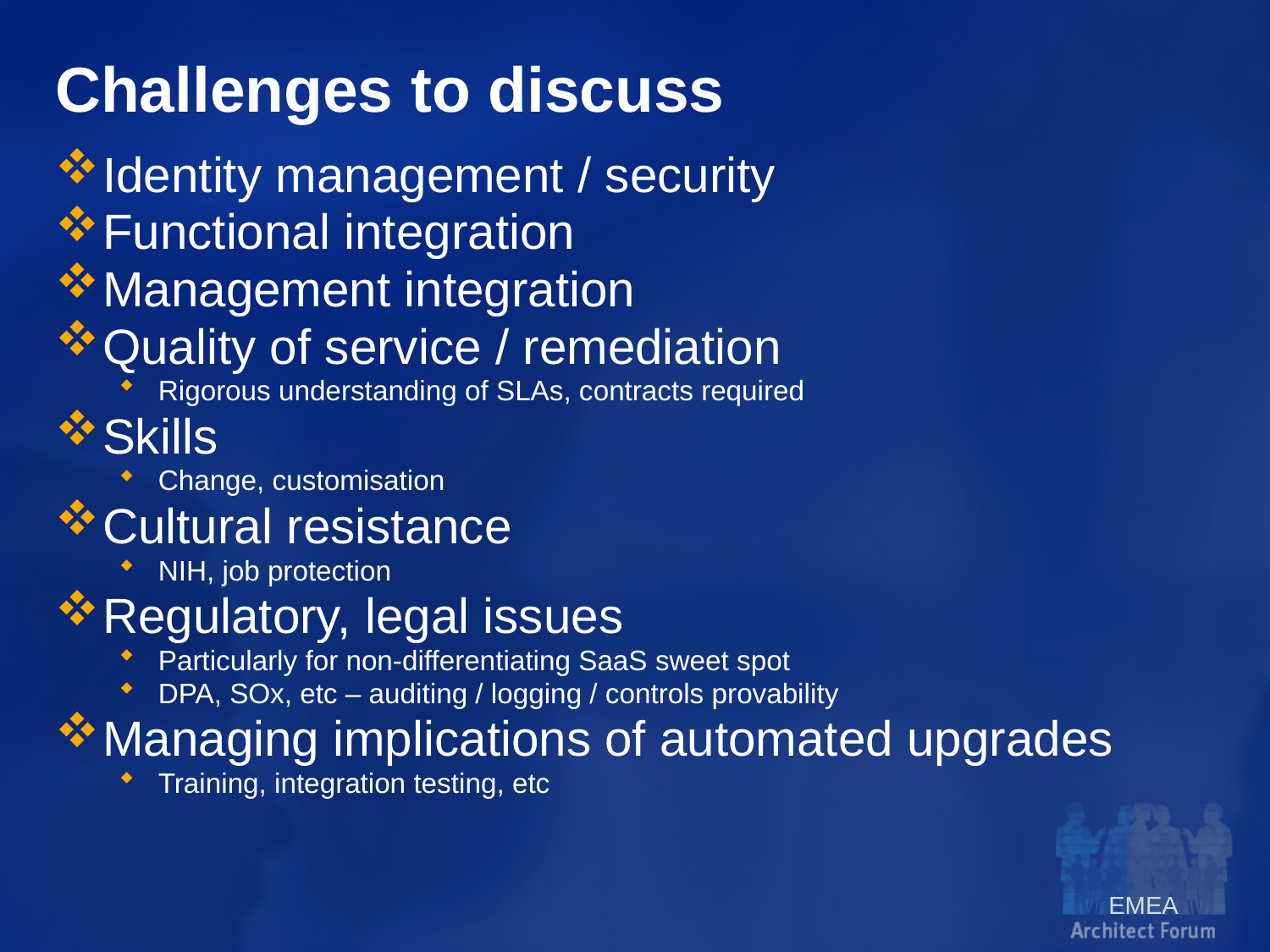

# Challenges to discuss
Identity management / security
Functional integration
Management integration
Quality of service / remediation
Rigorous understanding of SLAs, contracts required
Skills
Change, customisation
Cultural resistance
NIH, job protection
Regulatory, legal issues
Particularly for non-differentiating SaaS sweet spot
DPA, SOx, etc – auditing / logging / controls provability
Managing implications of automated upgrades
Training, integration testing, etc